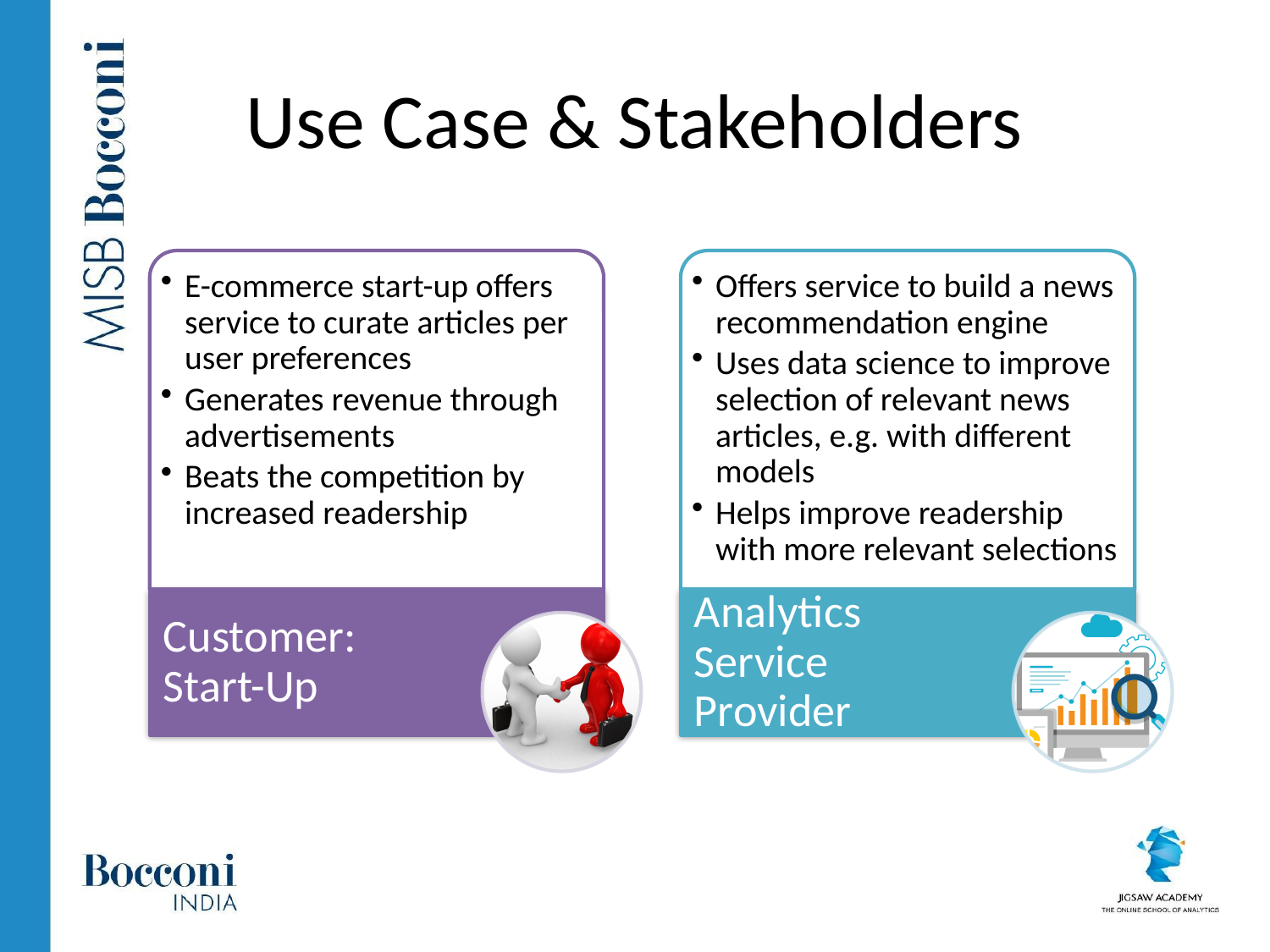

# Use Case & Stakeholders
E-commerce start-up offers service to curate articles per user preferences
Generates revenue through advertisements
Beats the competition by increased readership
Customer: Start-Up
Offers service to build a news recommendation engine
Uses data science to improve selection of relevant news articles, e.g. with different models
Helps improve readership with more relevant selections
Analytics Service Provider
7